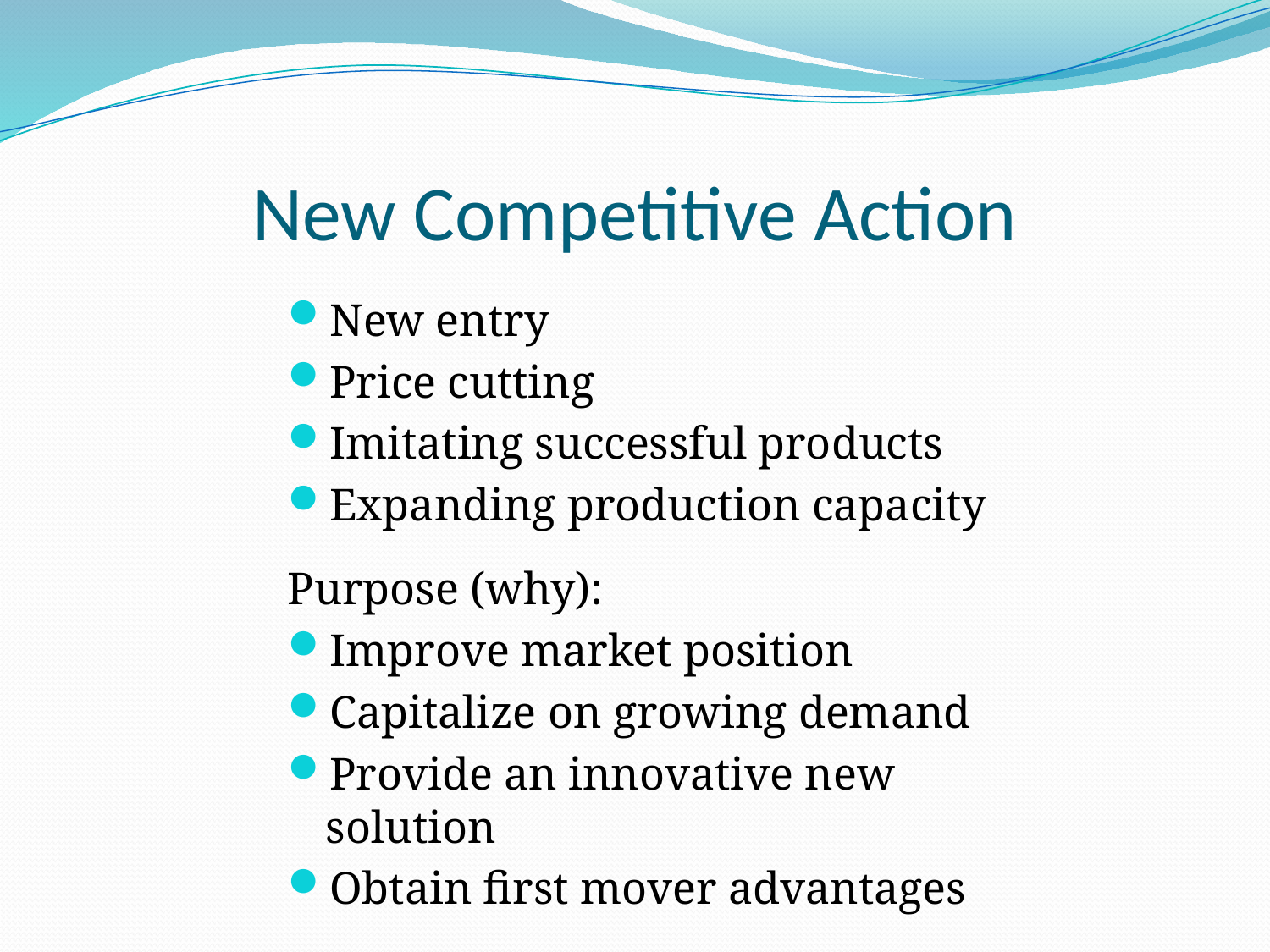

# New Competitive Action
New entry
Price cutting
Imitating successful products
Expanding production capacity

Purpose (why):
Improve market position
Capitalize on growing demand
Provide an innovative new solution
Obtain first mover advantages